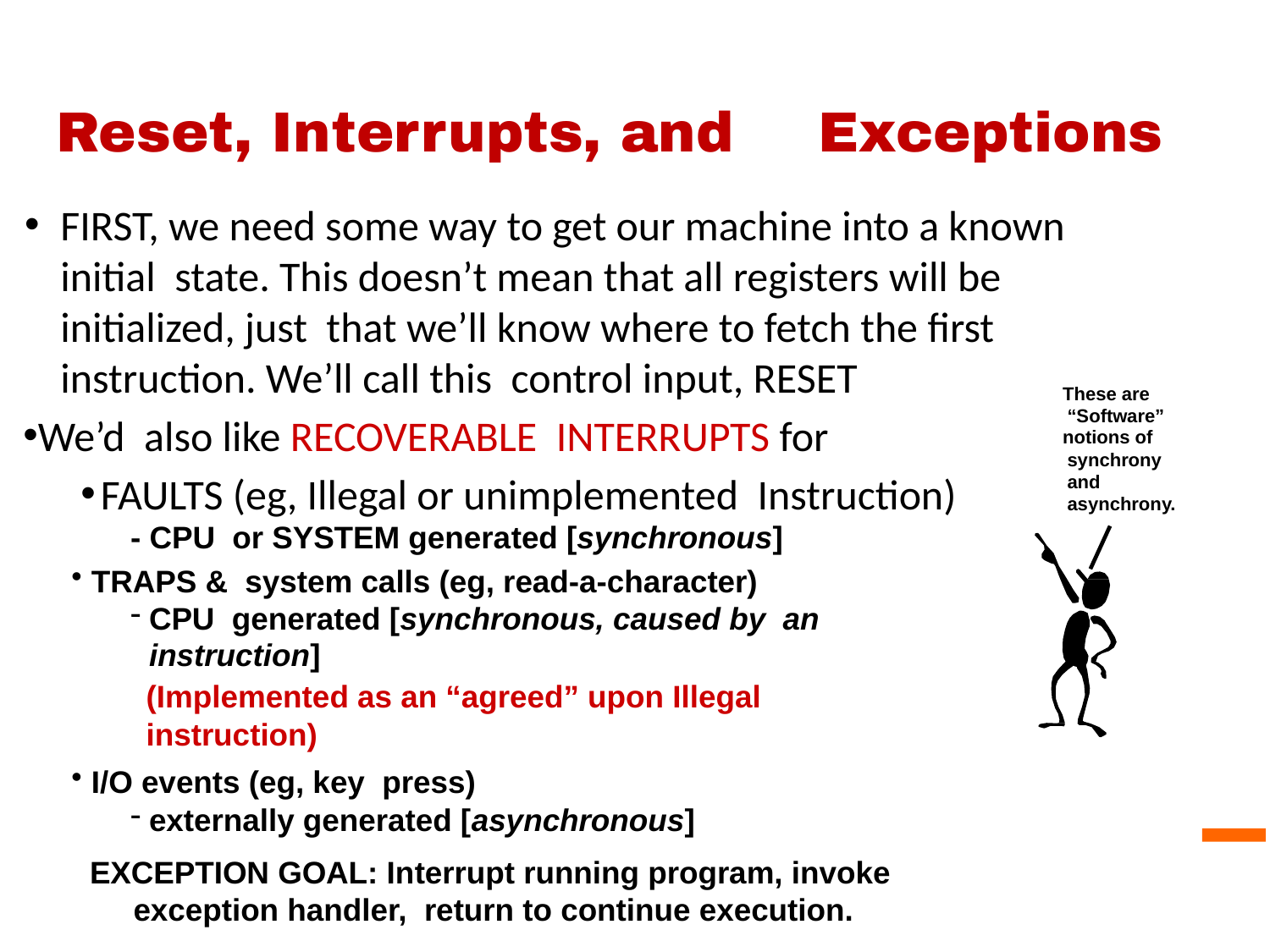

# Reset, Interrupts, and	Exceptions
FIRST, we need some way to get our machine into a known initial  state. This doesn’t mean that all registers will be initialized, just  that we’ll know where to fetch the first instruction. We’ll call this  control input, RESET
We’d  also like RECOVERABLE  INTERRUPTS for
FAULTS (eg, Illegal or unimplemented  Instruction)
These are  “Software”
notions of  synchrony  and  asynchrony.
- CPU  or SYSTEM generated [synchronous]
TRAPS &  system calls (eg, read-a-character)
CPU  generated [synchronous, caused by  an instruction]
(Implemented as an “agreed” upon Illegal  instruction)
I/O events (eg, key  press)
externally generated [asynchronous]

EXCEPTION GOAL: Interrupt running program, invoke exception handler,  return to continue execution.